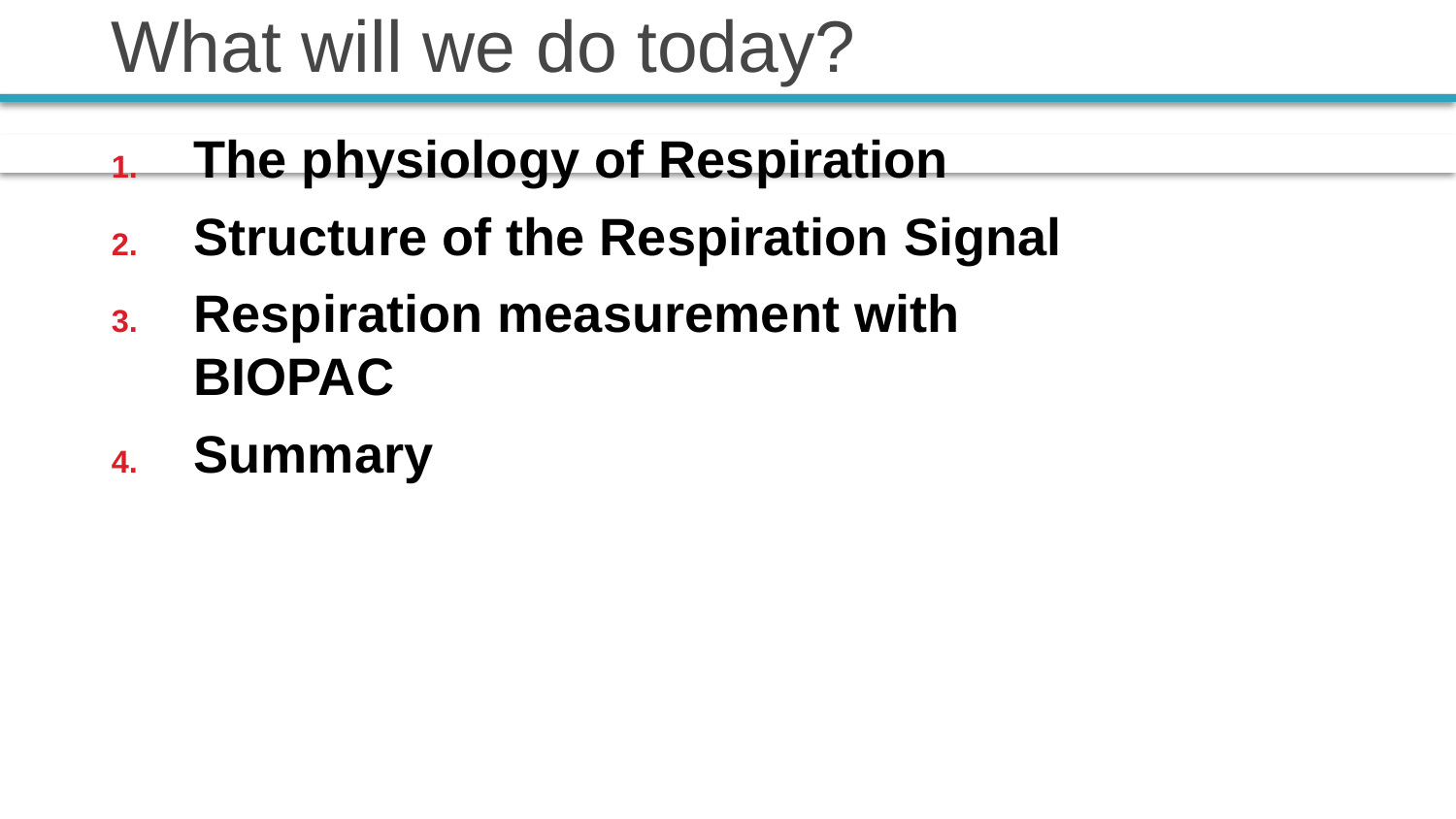

# What will we do today?
The physiology of Respiration
Structure of the Respiration Signal
Respiration measurement with BIOPAC
Summary